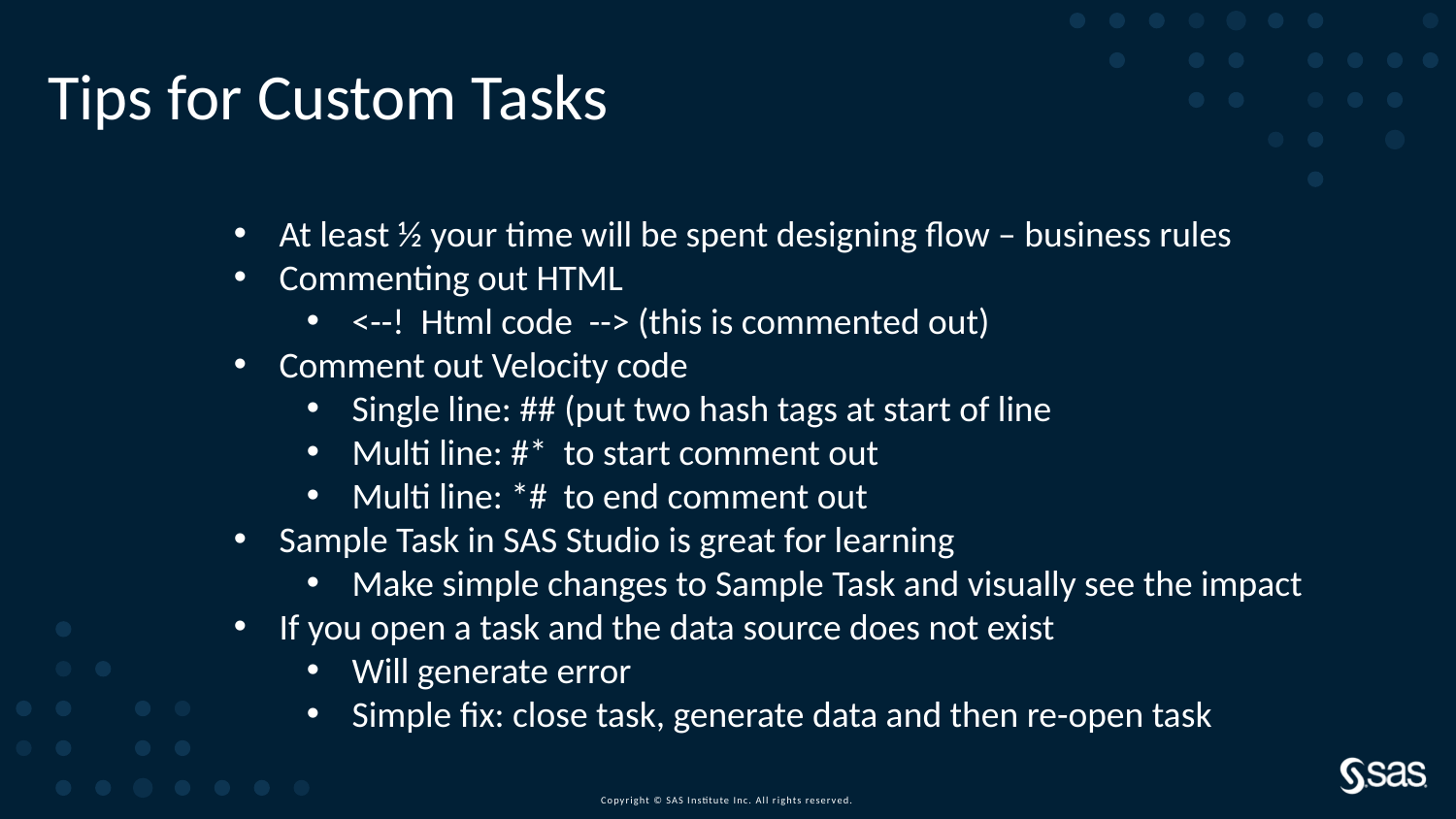

Tips for Custom Tasks
At least ½ your time will be spent designing flow – business rules
Commenting out HTML
<--!  Html code  --> (this is commented out)
Comment out Velocity code
Single line: ## (put two hash tags at start of line
Multi line: #*  to start comment out
Multi line: *#  to end comment out
Sample Task in SAS Studio is great for learning
Make simple changes to Sample Task and visually see the impact
If you open a task and the data source does not exist
Will generate error
Simple fix: close task, generate data and then re-open task